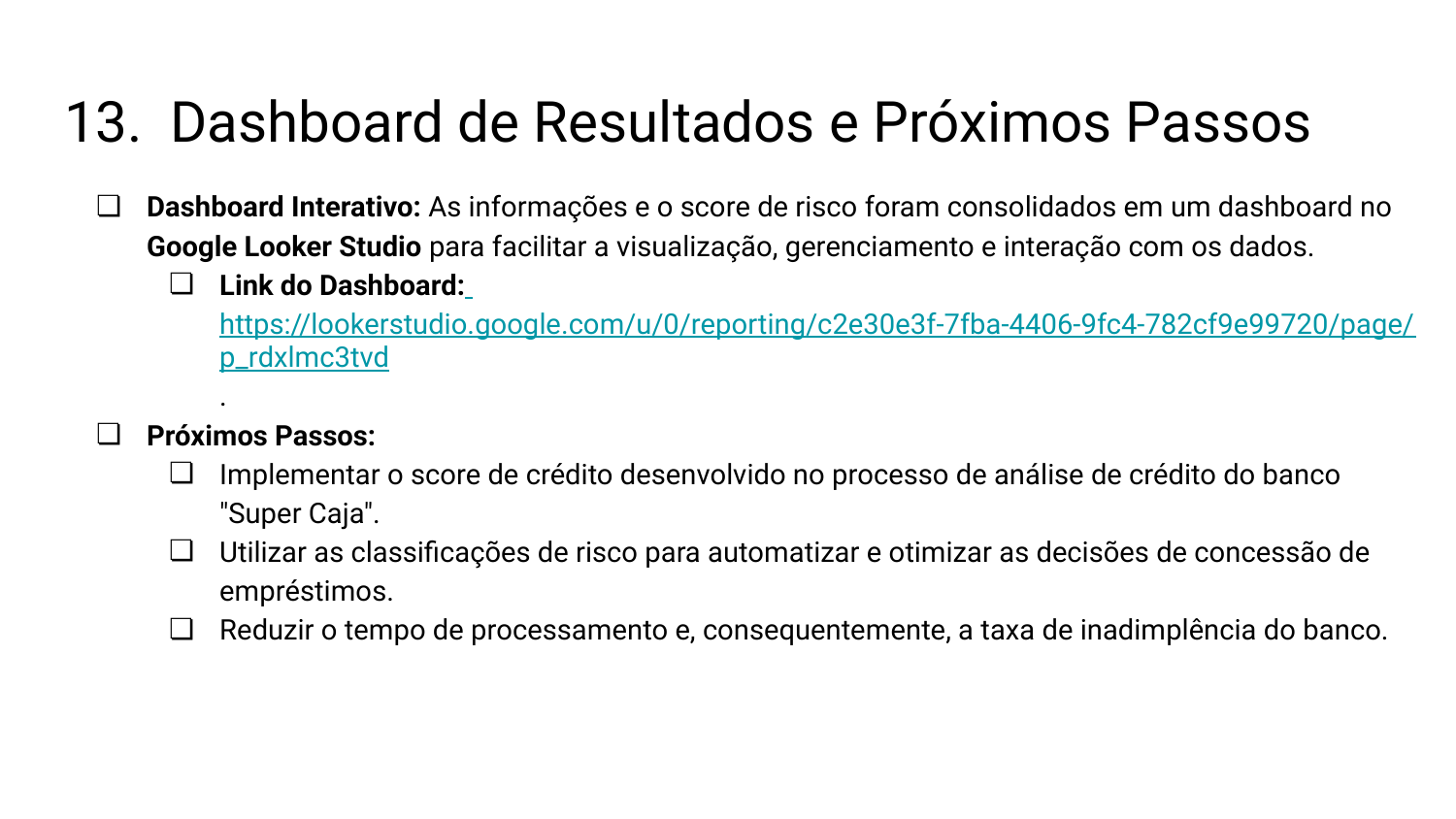

# 13.  Dashboard de Resultados e Próximos Passos

Dashboard Interativo: As informações e o score de risco foram consolidados em um dashboard no Google Looker Studio para facilitar a visualização, gerenciamento e interação com os dados.
Link do Dashboard: https://lookerstudio.google.com/u/0/reporting/c2e30e3f-7fba-4406-9fc4-782cf9e99720/page/p_rdxlmc3tvd.
Próximos Passos:
Implementar o score de crédito desenvolvido no processo de análise de crédito do banco "Super Caja".
Utilizar as classificações de risco para automatizar e otimizar as decisões de concessão de empréstimos.
Reduzir o tempo de processamento e, consequentemente, a taxa de inadimplência do banco.